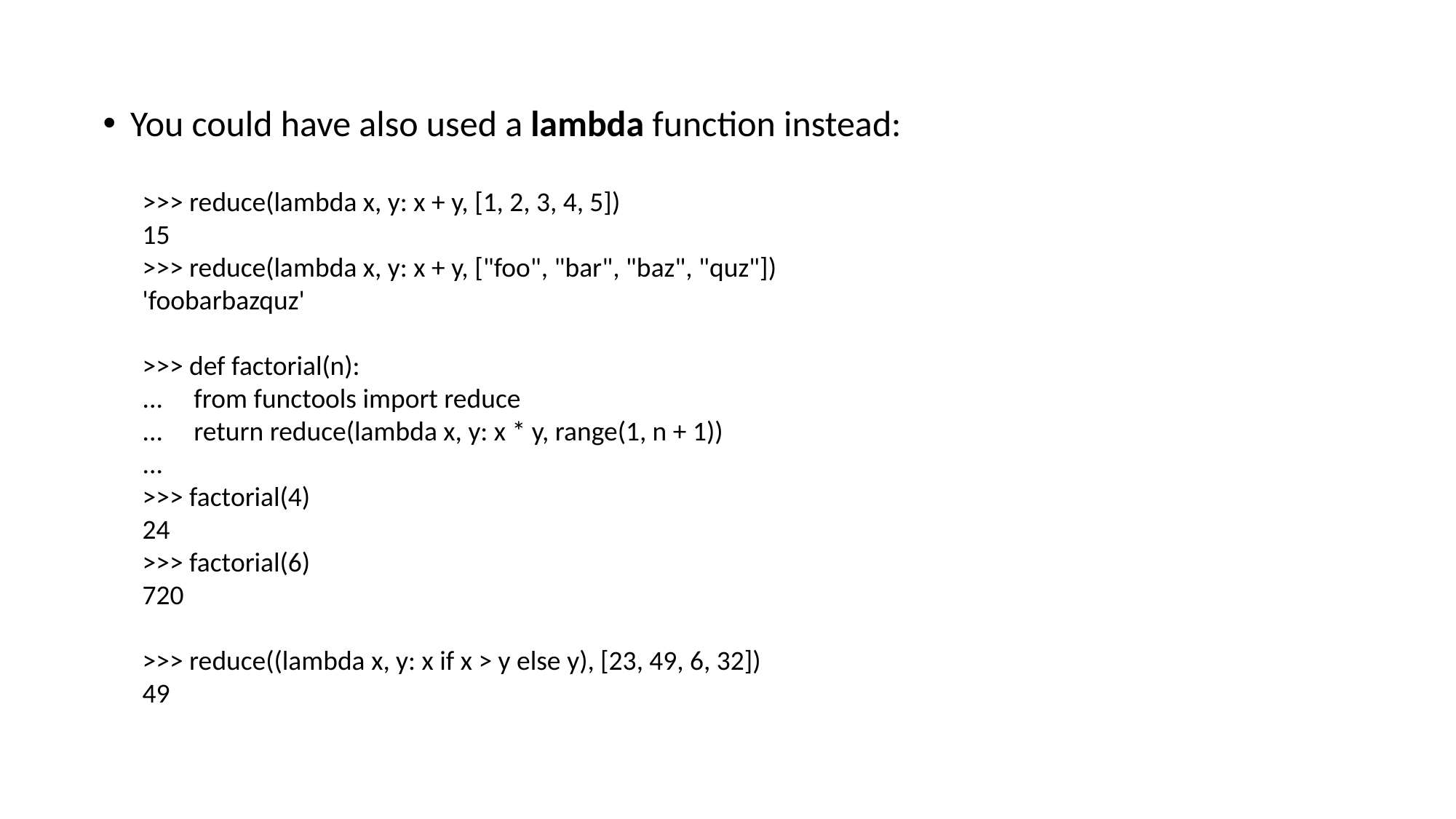

You could have also used a lambda function instead:
>>> reduce(lambda x, y: x + y, [1, 2, 3, 4, 5])
15
>>> reduce(lambda x, y: x + y, ["foo", "bar", "baz", "quz"])
'foobarbazquz'

>>> def factorial(n):
...     from functools import reduce
...     return reduce(lambda x, y: x * y, range(1, n + 1))
...
>>> factorial(4)
24
>>> factorial(6)
720

>>> reduce((lambda x, y: x if x > y else y), [23, 49, 6, 32])
49